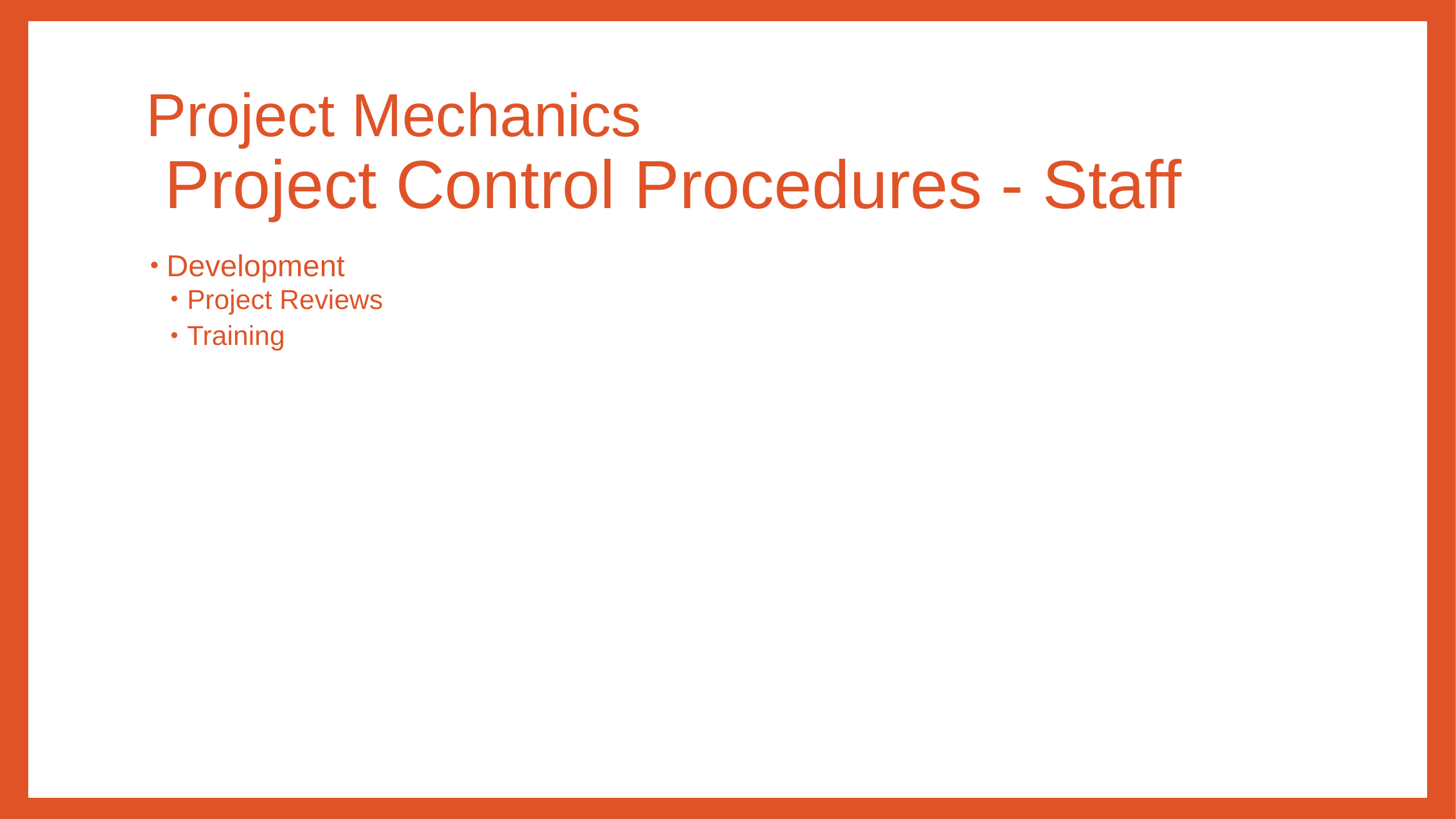

# Project Mechanics Project Control Procedures - Staff
Development
Project Reviews
Training